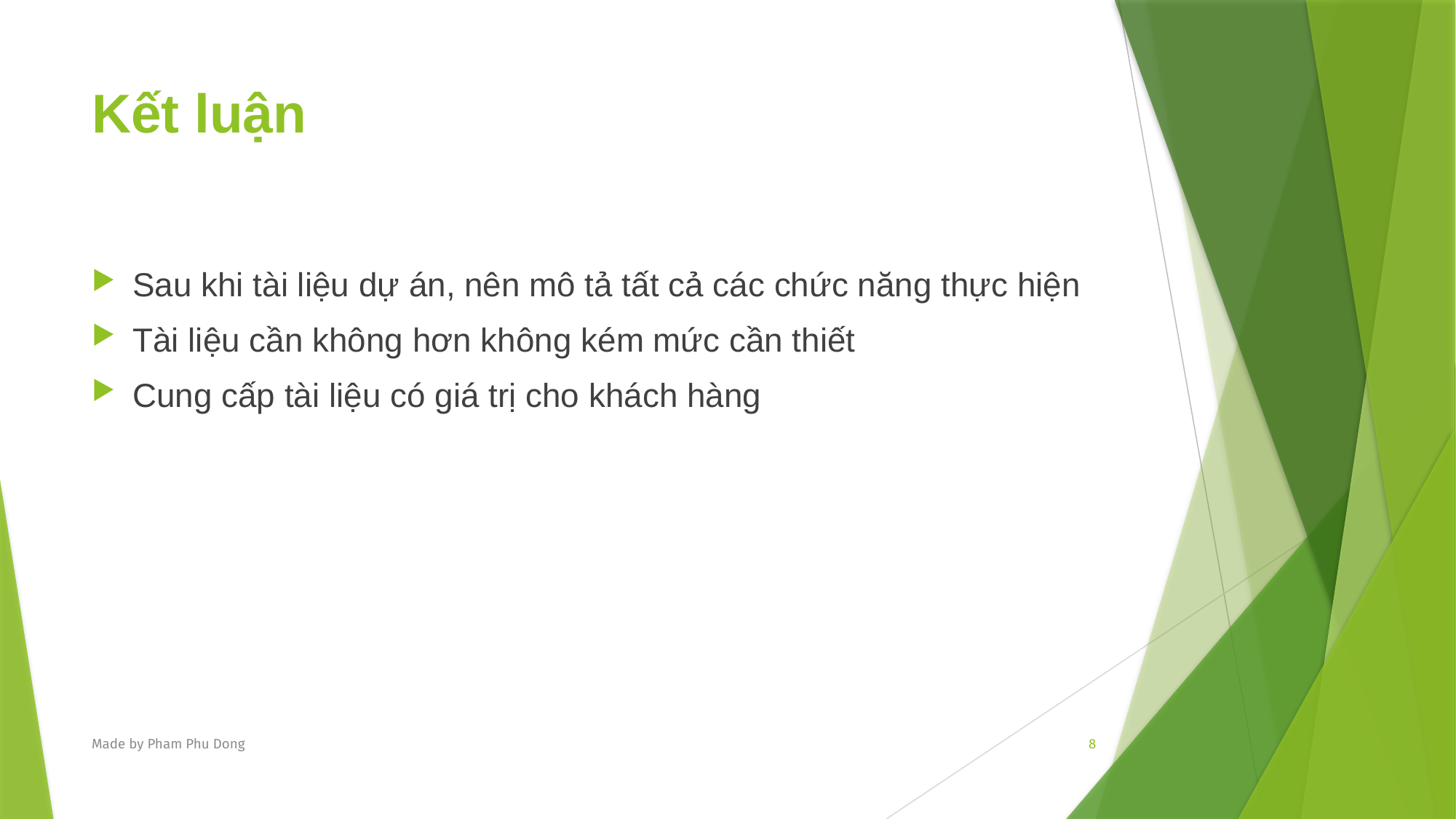

# Kết luận
Sau khi tài liệu dự án, nên mô tả tất cả các chức năng thực hiện
Tài liệu cần không hơn không kém mức cần thiết
Cung cấp tài liệu có giá trị cho khách hàng
Made by Pham Phu Dong
8